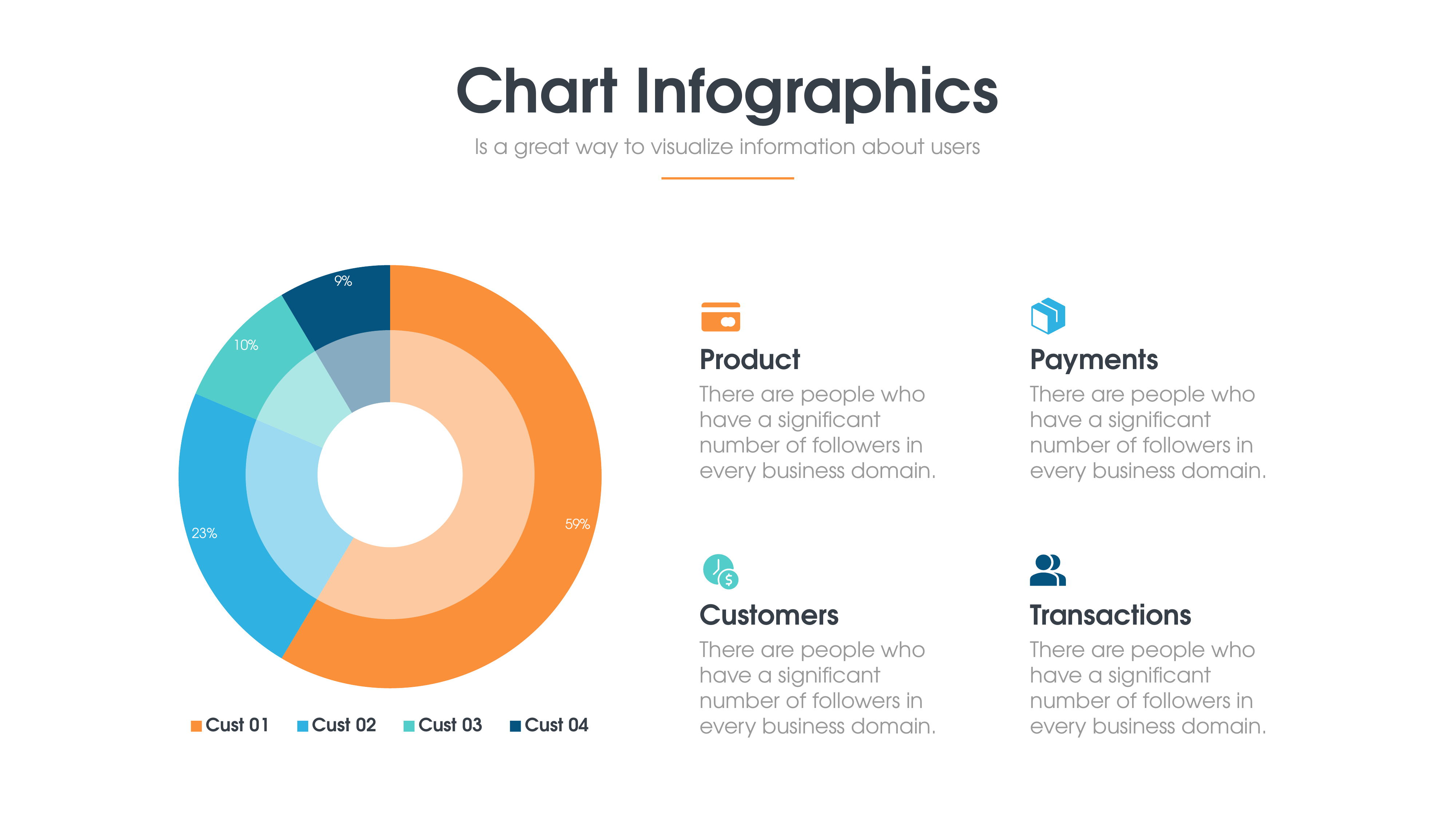

Chart Infographics
Is a great way to visualize information about users

### Chart

| Category | Sales |
|---|---|
| Cust 01 | 8.2 |
| Cust 02 | 3.2 |
| Cust 03 | 1.4 |
| Cust 04 | 1.2 |

Product
There are people who have a significant number of followers in every business domain.
Payments
There are people who have a significant number of followers in every business domain.

Customers
There are people who have a significant number of followers in every business domain.
Transactions
There are people who have a significant number of followers in every business domain.